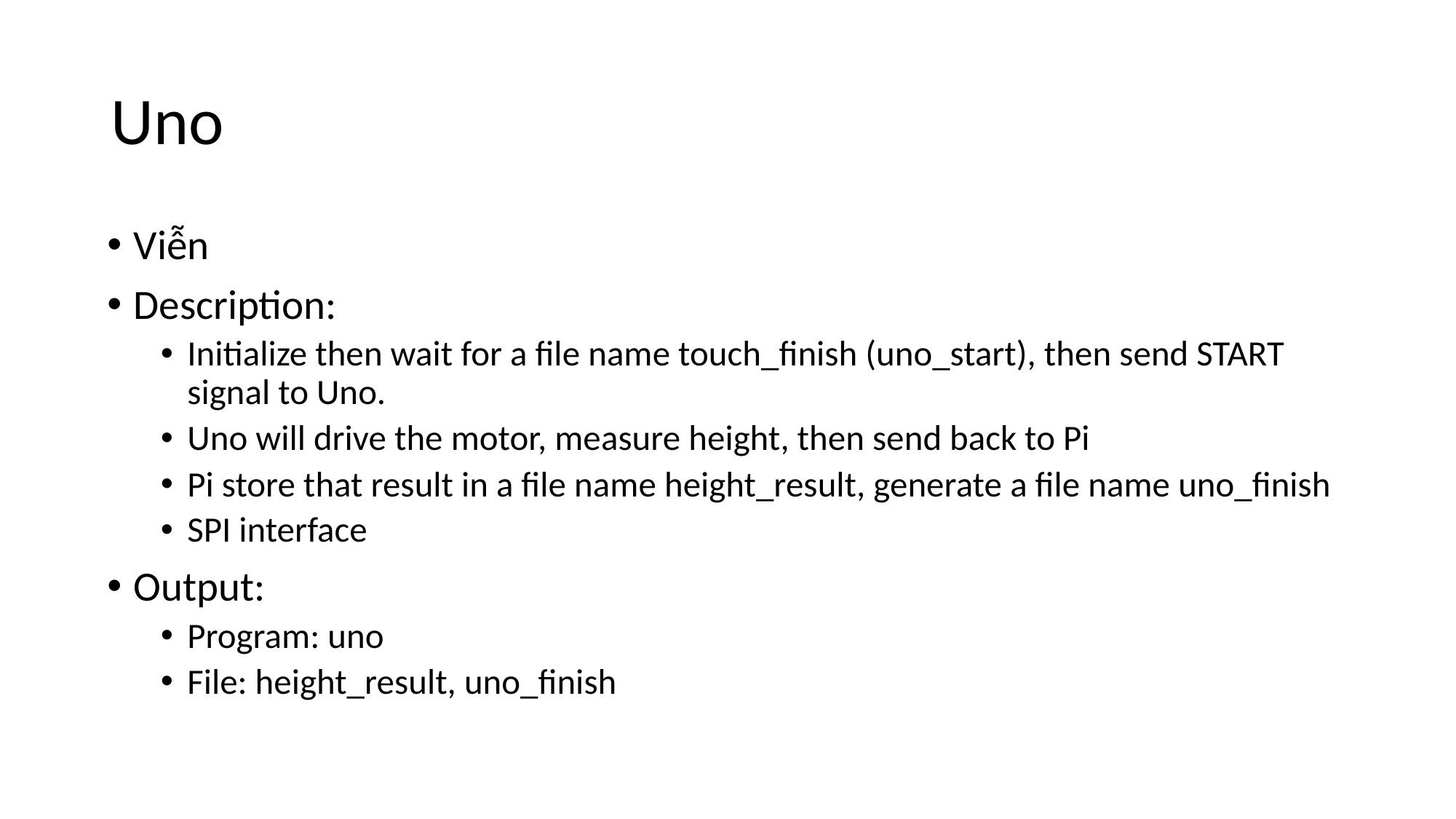

# Uno
Viễn
Description:
Initialize then wait for a file name touch_finish (uno_start), then send START signal to Uno.
Uno will drive the motor, measure height, then send back to Pi
Pi store that result in a file name height_result, generate a file name uno_finish
SPI interface
Output:
Program: uno
File: height_result, uno_finish